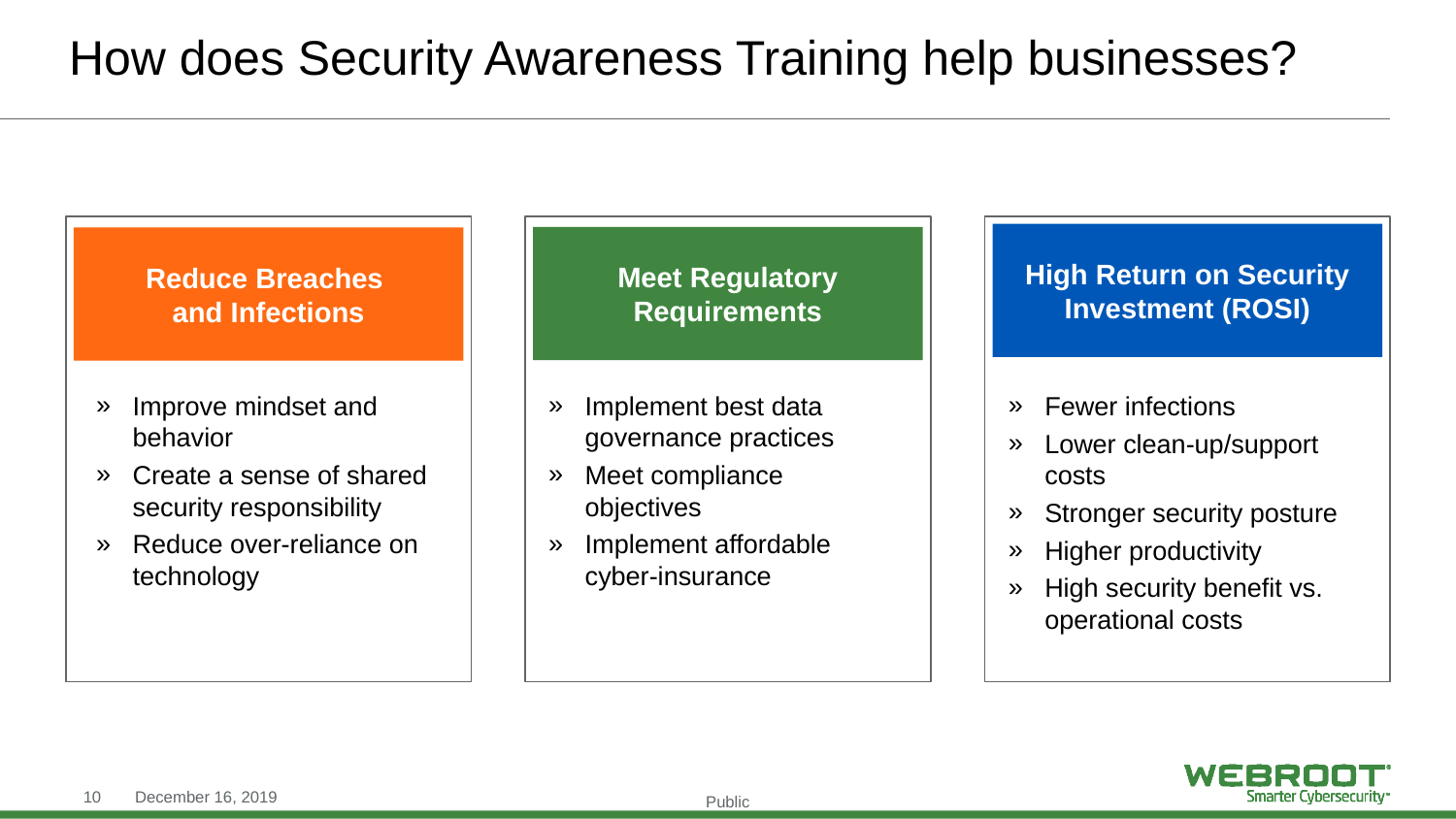

# How does Security Awareness Training help businesses?

High Return on Security Investment (ROSI)
Meet Regulatory Requirements
Reduce Breaches
and Infections
Improve mindset and behavior
Create a sense of shared security responsibility
Reduce over-reliance on technology
Implement best data governance practices
Meet compliance objectives
Implement affordable cyber-insurance
Fewer infections
Lower clean-up/support costs
Stronger security posture
Higher productivity
High security benefit vs. operational costs
10
December 16, 2019
Public